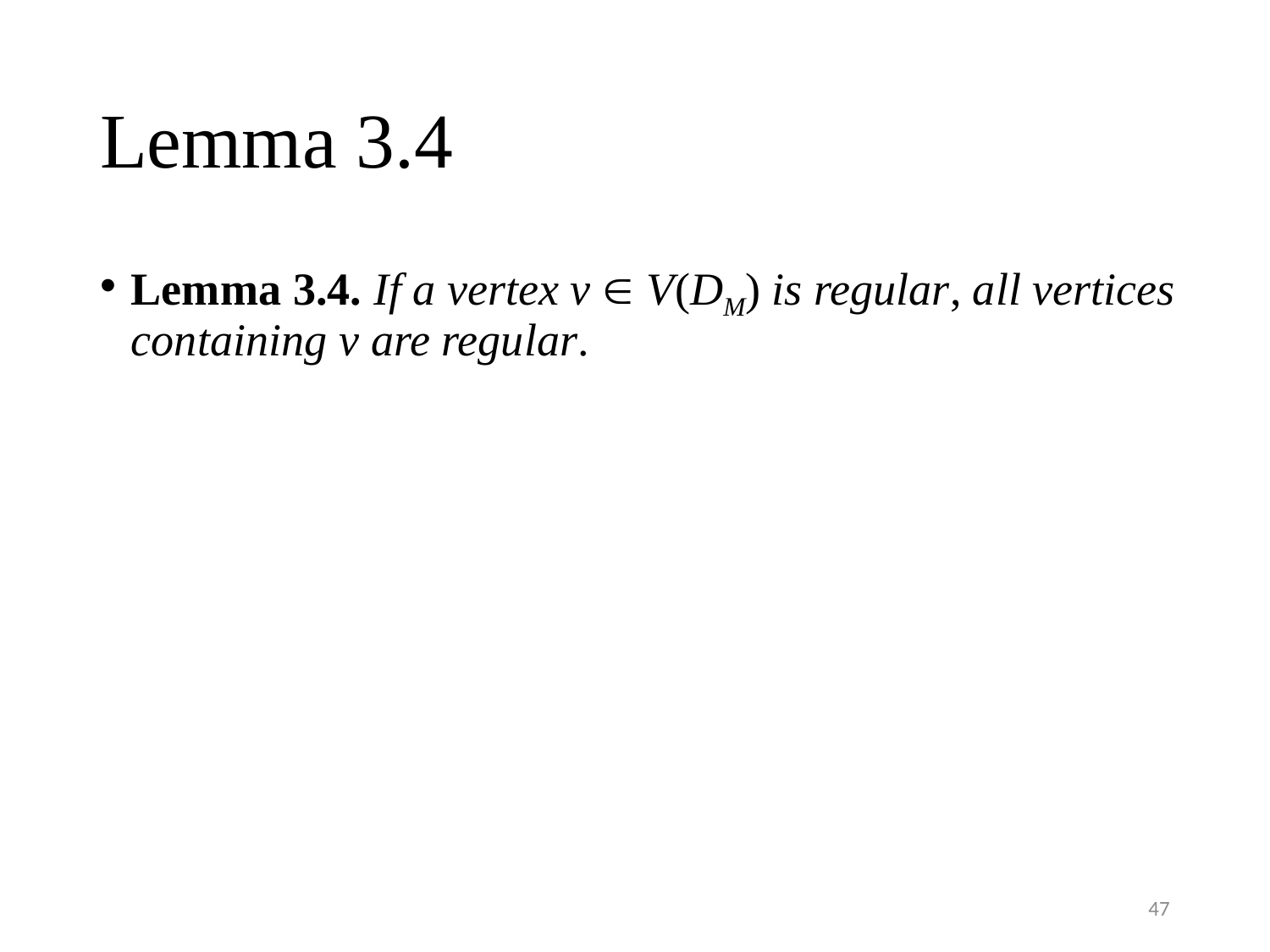

# Lemma 3.4
Lemma 3.4. If a vertex v ∈ V(DM) is regular, all vertices containing v are regular.
47